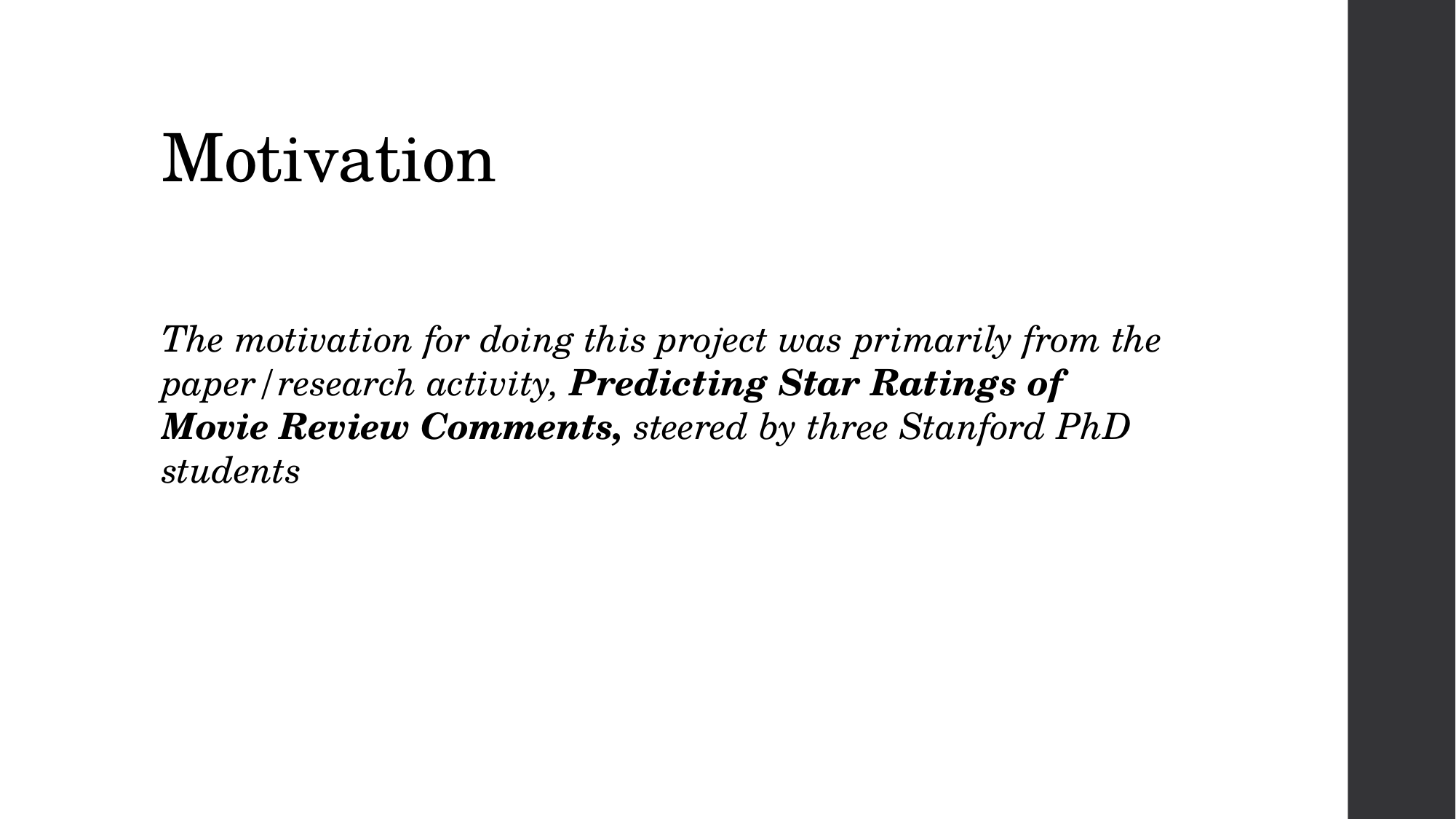

# Motivation
The motivation for doing this project was primarily from the paper/research activity, Predicting Star Ratings of Movie Review Comments, steered by three Stanford PhD students